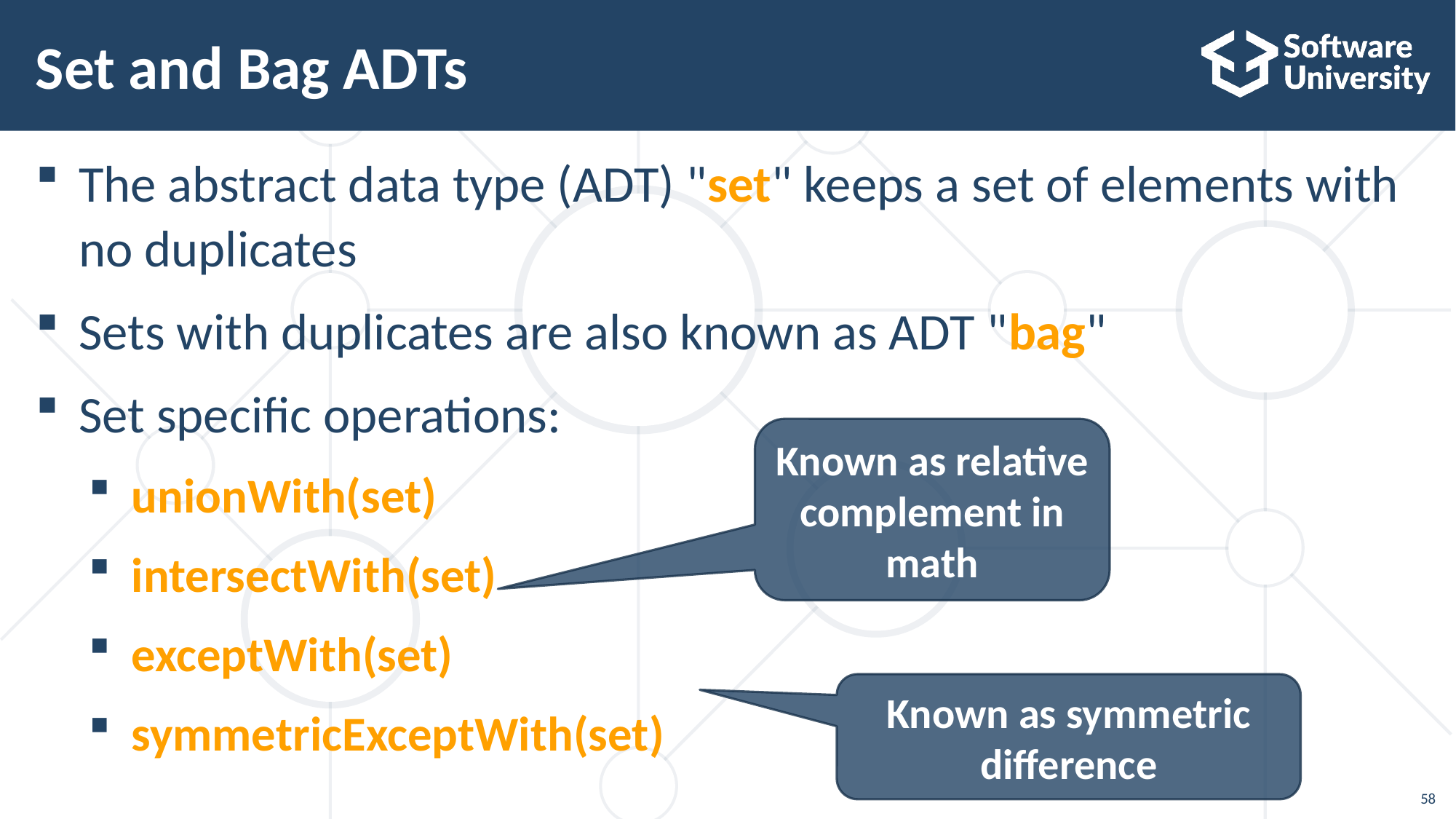

58
# Set and Bag ADTs
The abstract data type (ADT) "set" keeps a set of elements with no duplicates
Sets with duplicates are also known as ADT "bag"
Set specific operations:
unionWith(set)
intersectWith(set)
exceptWith(set)
symmetricExceptWith(set)
Known as relative complement in math
Known as symmetric difference